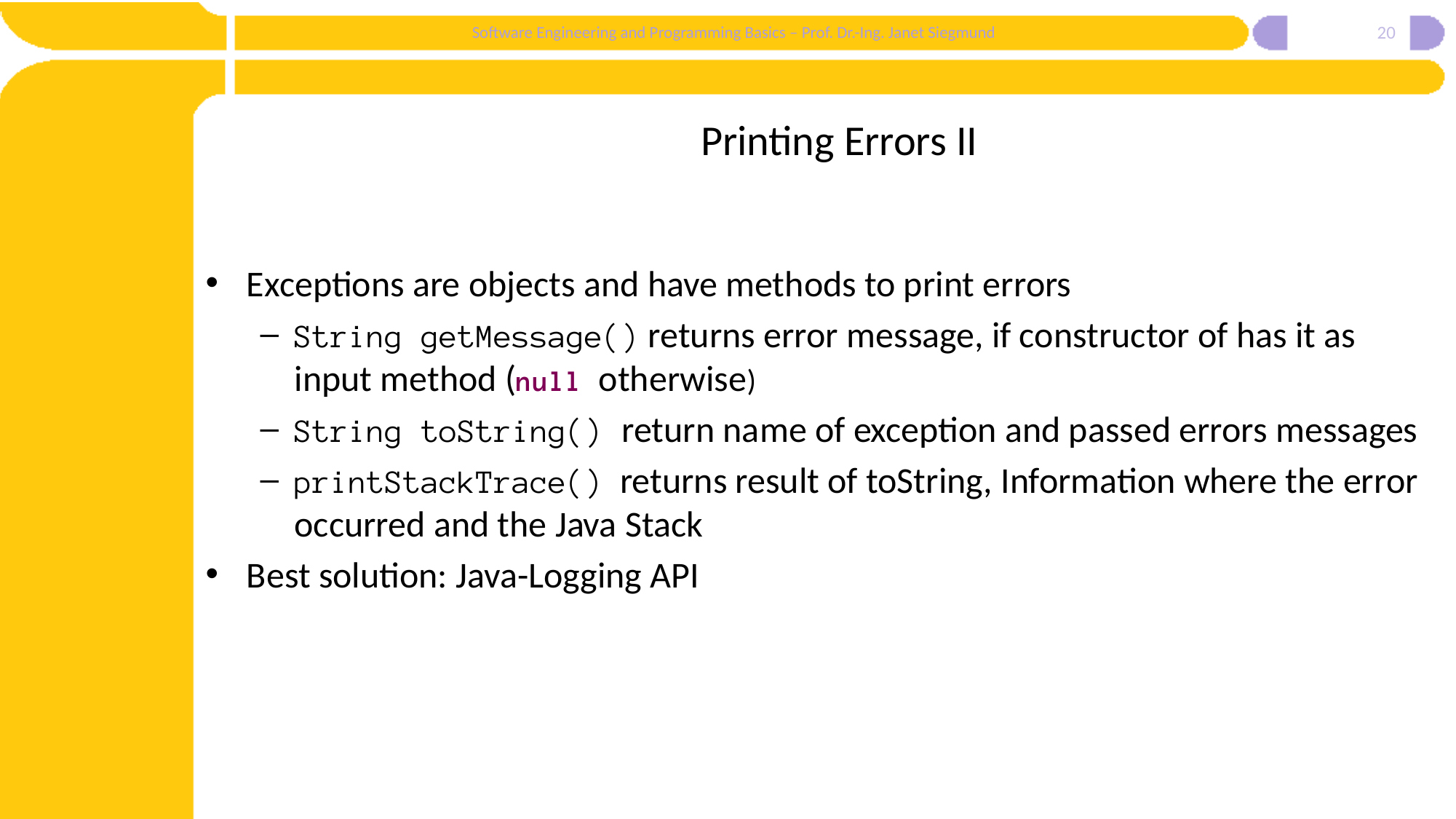

20
# Printing Errors II
Exceptions are objects and have methods to print errors
String getMessage() returns error message, if constructor of has it as input method (null otherwise)
String toString() return name of exception and passed errors messages
printStackTrace()  returns result of toString, Information where the error occurred and the Java Stack
Best solution: Java-Logging API